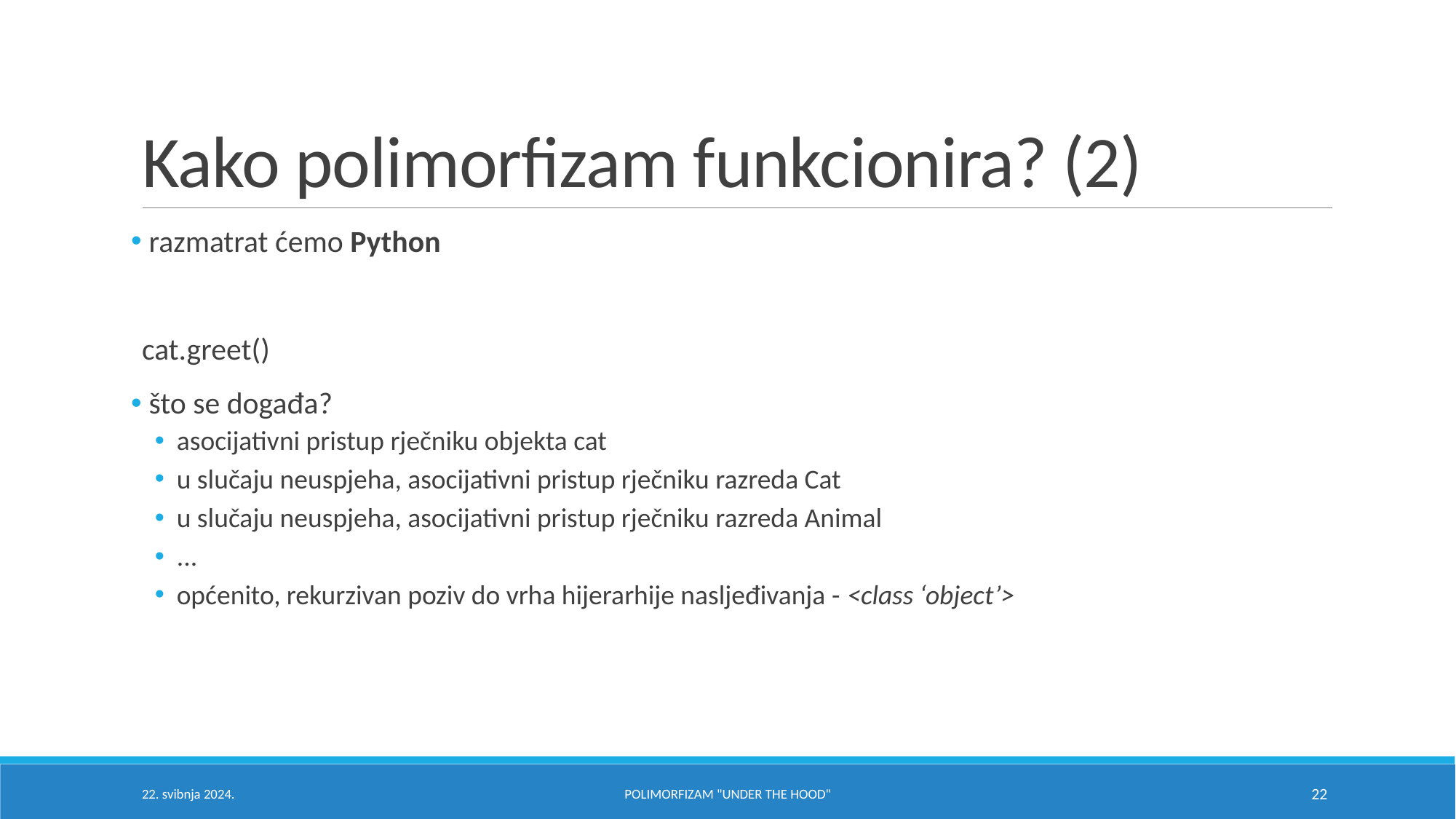

# Kako polimorfizam funkcionira? (2)
 razmatrat ćemo Python

cat.greet()
 što se događa?
asocijativni pristup rječniku objekta cat
u slučaju neuspjeha, asocijativni pristup rječniku razreda Cat
u slučaju neuspjeha, asocijativni pristup rječniku razreda Animal
...
općenito, rekurzivan poziv do vrha hijerarhije nasljeđivanja - <class ‘object’>
22. svibnja 2024.
Polimorfizam "under the hood"
22